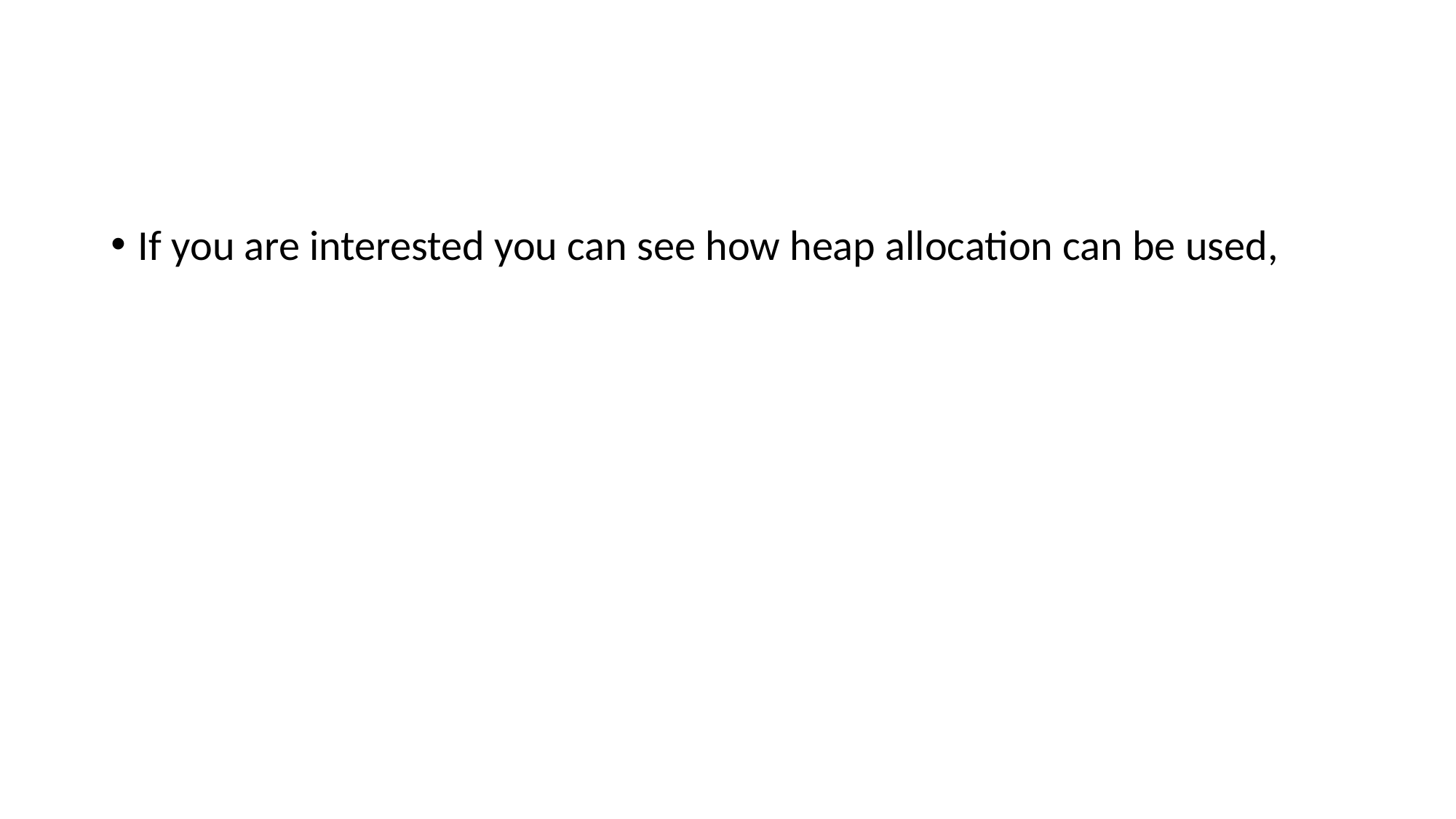

#
If you are interested you can see how heap allocation can be used,